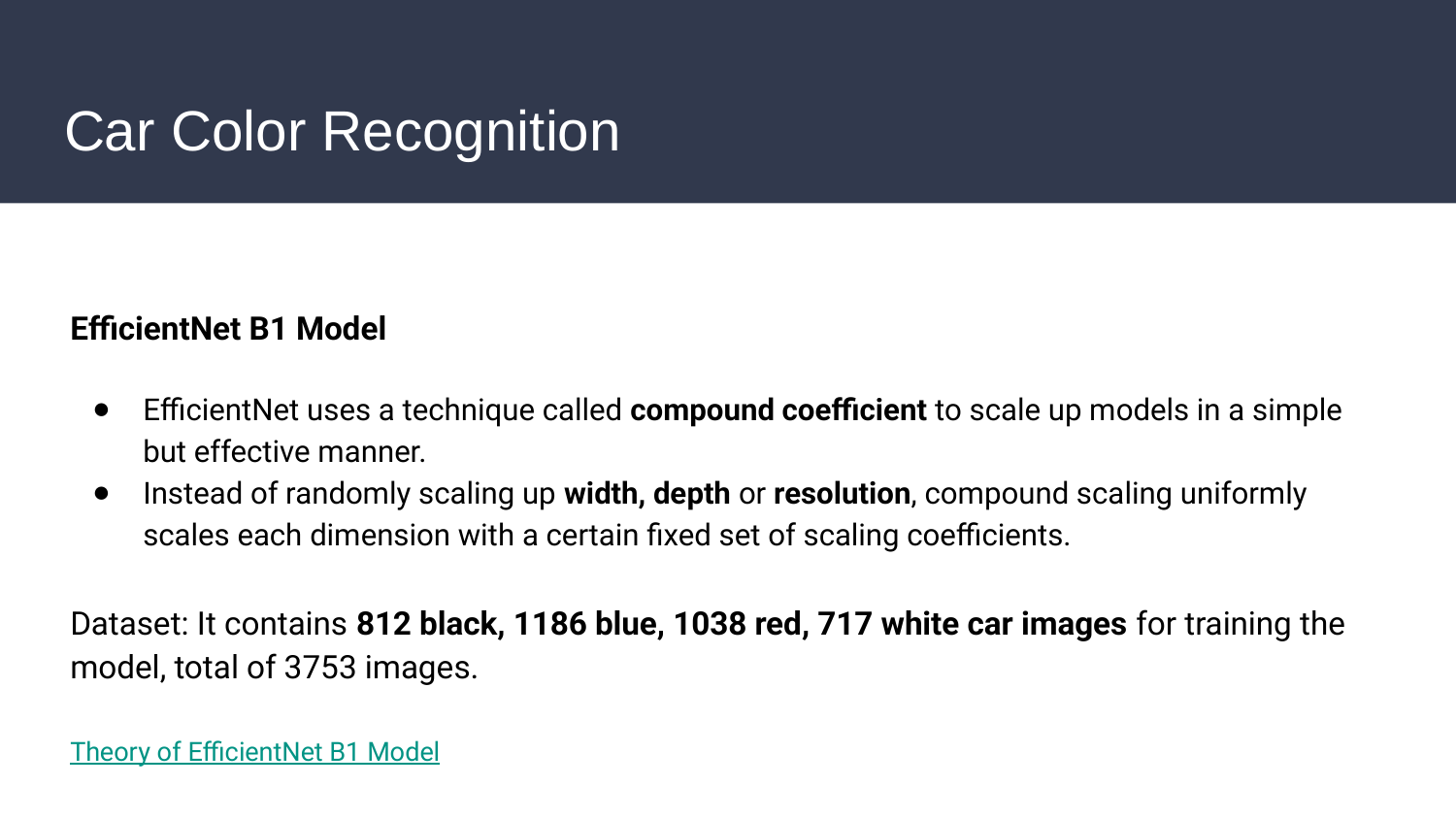

# Car Color Recognition
EfficientNet B1 Model

EfficientNet uses a technique called compound coefficient to scale up models in a simple but effective manner.
Instead of randomly scaling up width, depth or resolution, compound scaling uniformly scales each dimension with a certain fixed set of scaling coefficients.

Dataset: It contains 812 black, 1186 blue, 1038 red, 717 white car images for training the model, total of 3753 images.

Theory of EfficientNet B1 Model